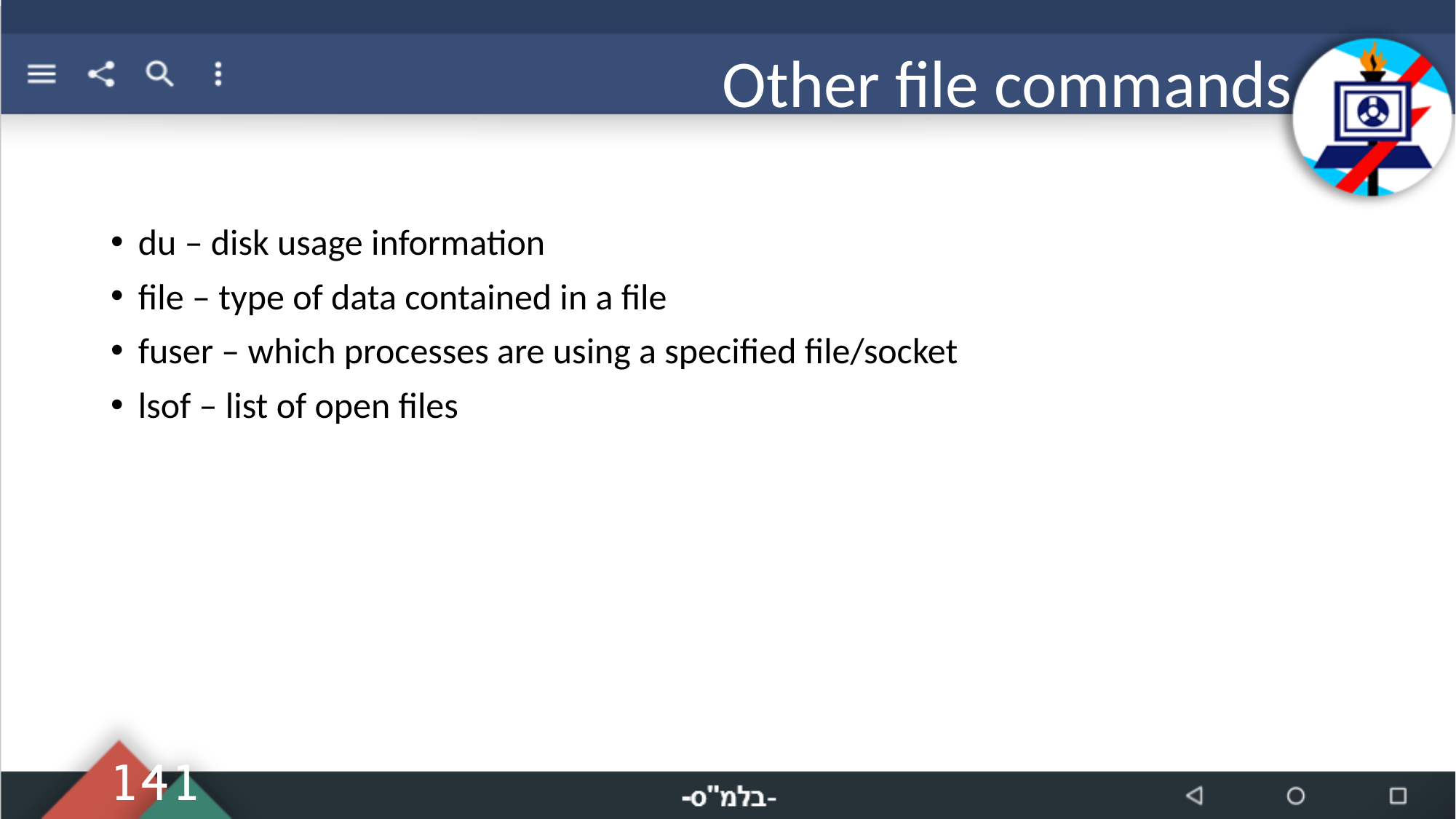

# Other file commands
du – disk usage information
file – type of data contained in a file
fuser – which processes are using a specified file/socket
lsof – list of open files
141